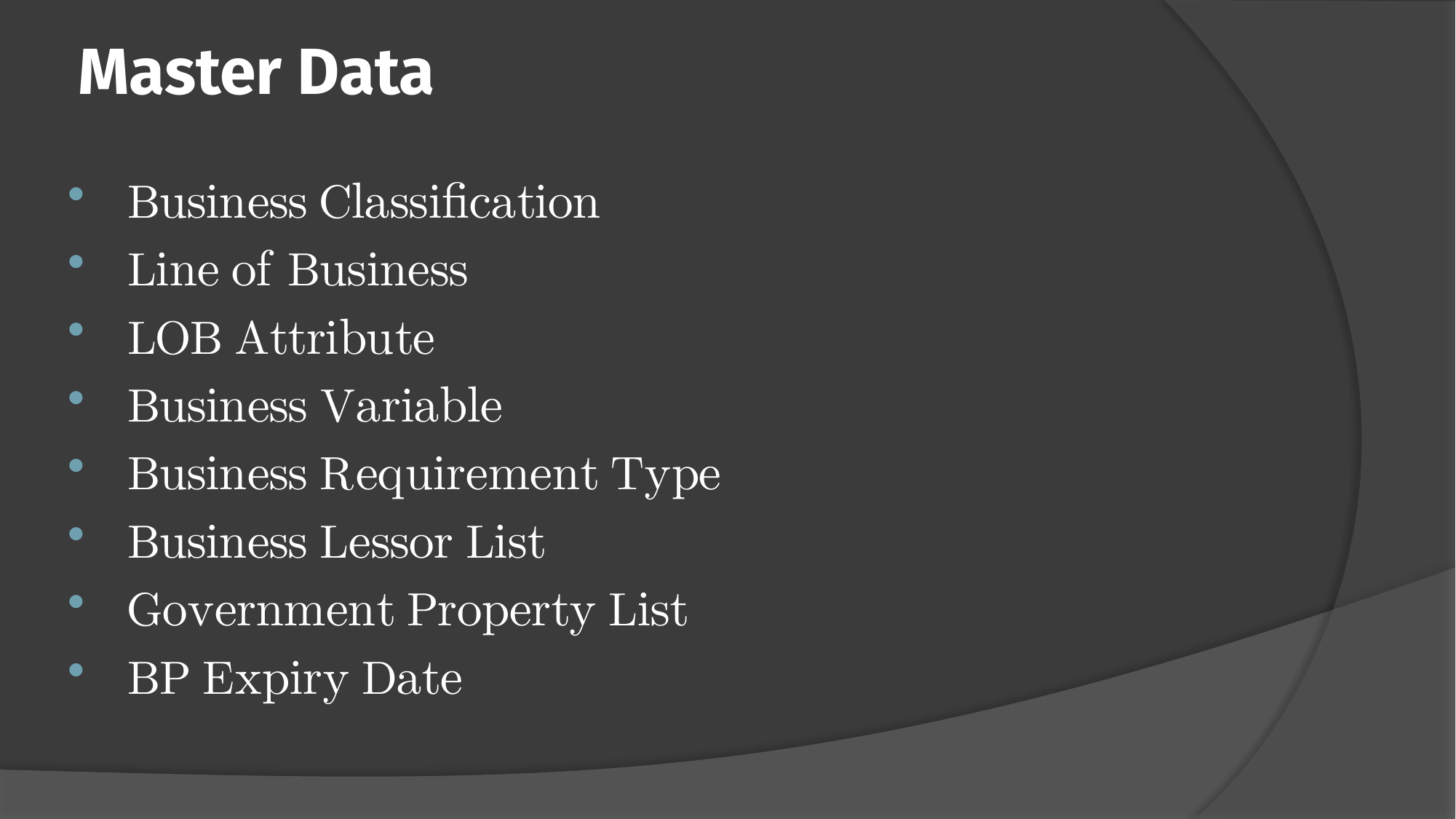

# Master Data
 Business Classification
 Line of Business
 LOB Attribute
 Business Variable
 Business Requirement Type
 Business Lessor List
 Government Property List
 BP Expiry Date